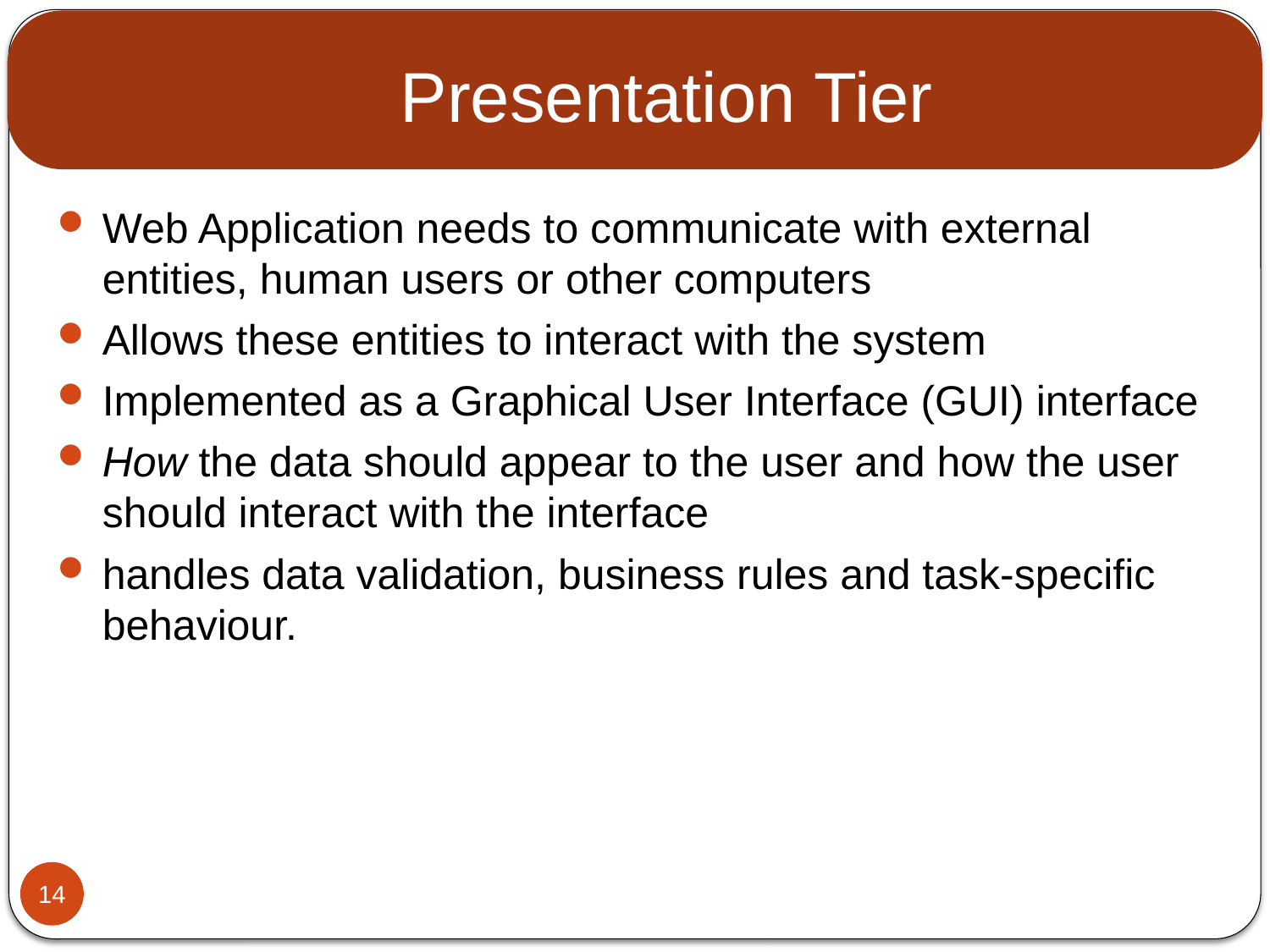

# Presentation Tier
Web Application needs to communicate with external entities, human users or other computers
Allows these entities to interact with the system
Implemented as a Graphical User Interface (GUI) interface
How the data should appear to the user and how the user should interact with the interface
handles data validation, business rules and task-specific behaviour.

14